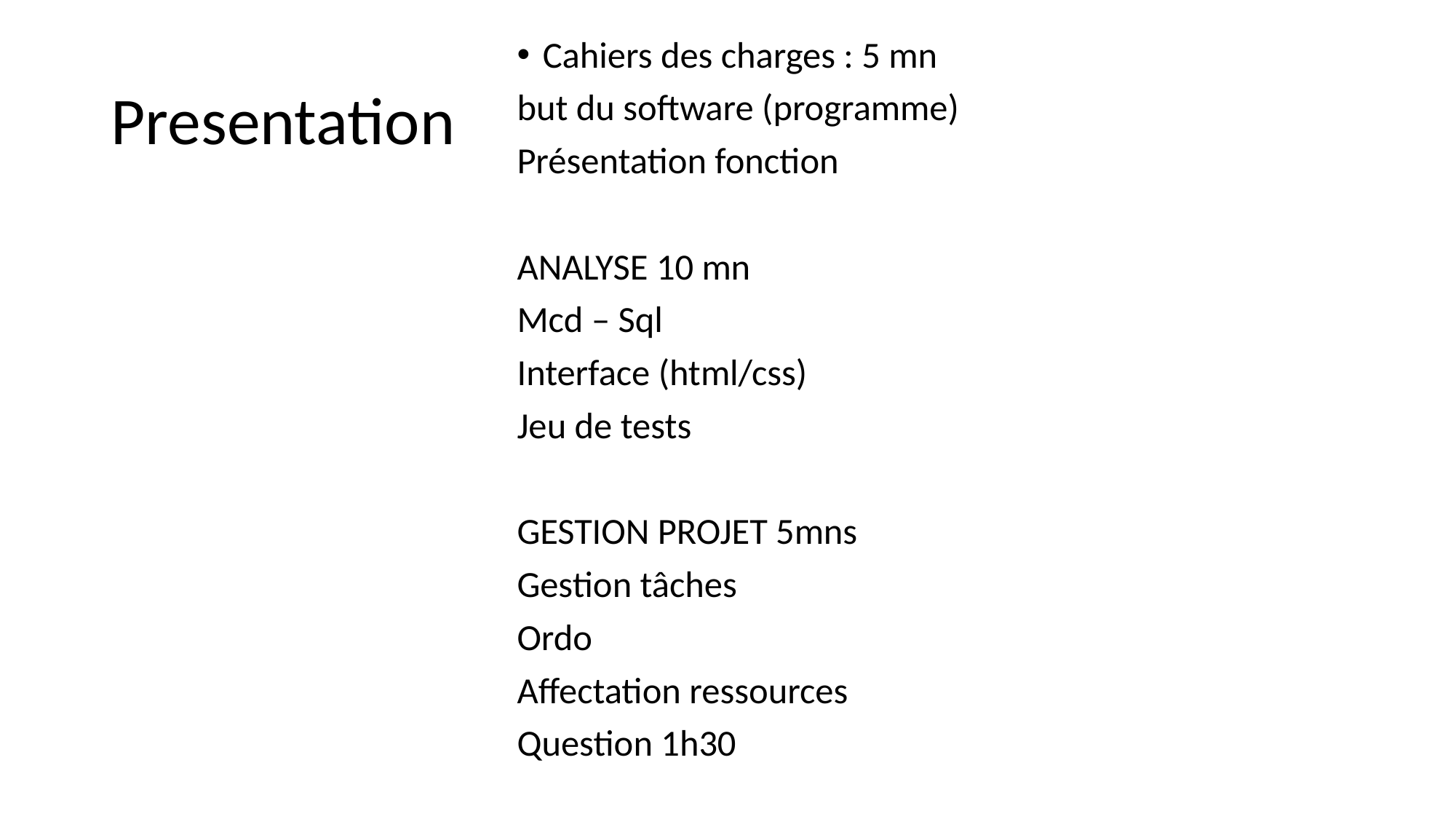

Cahiers des charges : 5 mn
but du software (programme)
Présentation fonction

ANALYSE 10 mn
Mcd – Sql
Interface (html/css)
Jeu de tests

GESTION PROJET 5mns
Gestion tâches
Ordo
Affectation ressources
Question 1h30

# Presentation